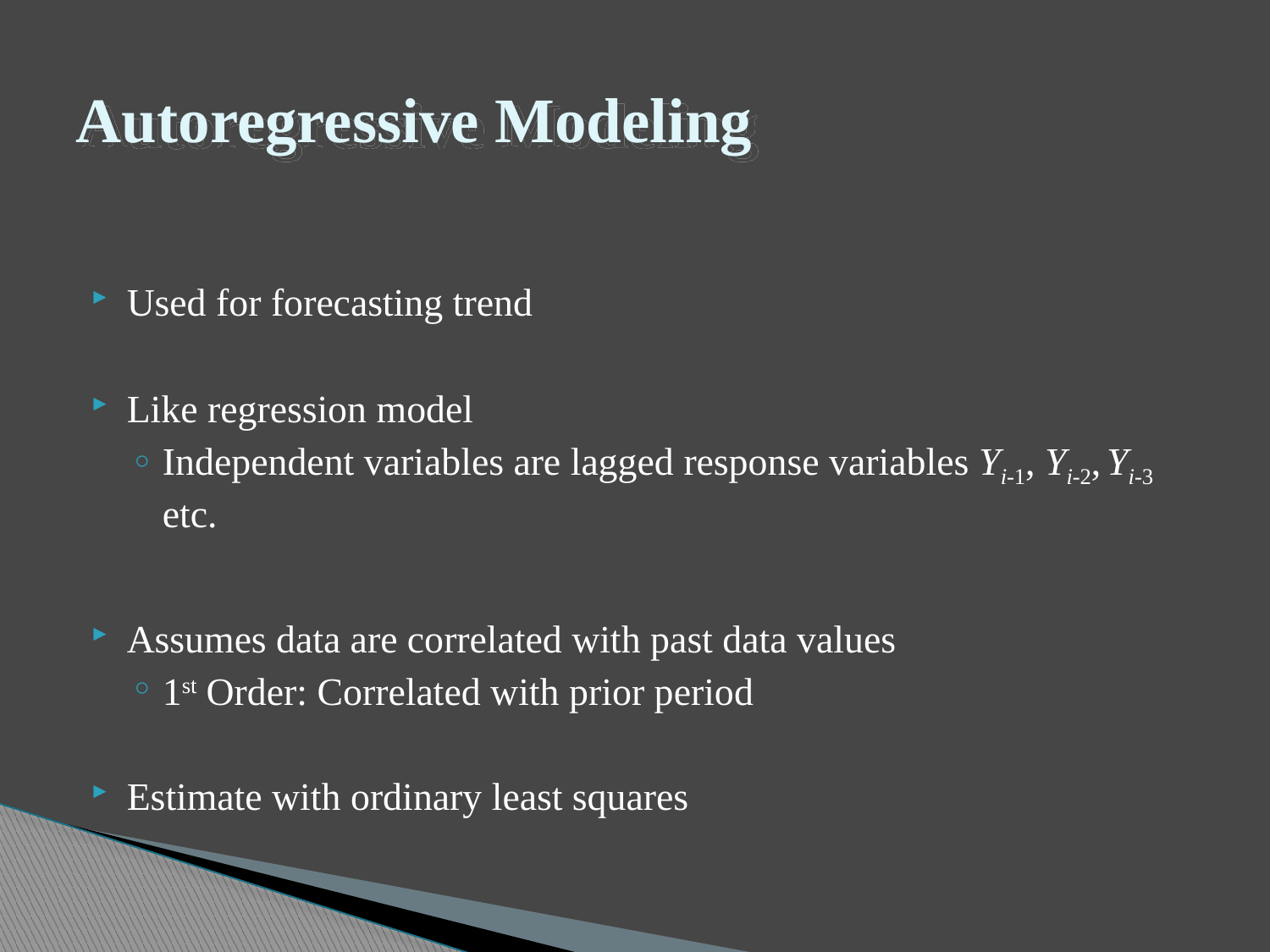

# Autoregressive Modeling
Used for forecasting trend

Like regression model
Independent variables are lagged response variables Yi-1, Yi-2, Yi-3 etc.

Assumes data are correlated with past data values
1st Order: Correlated with prior period

Estimate with ordinary least squares